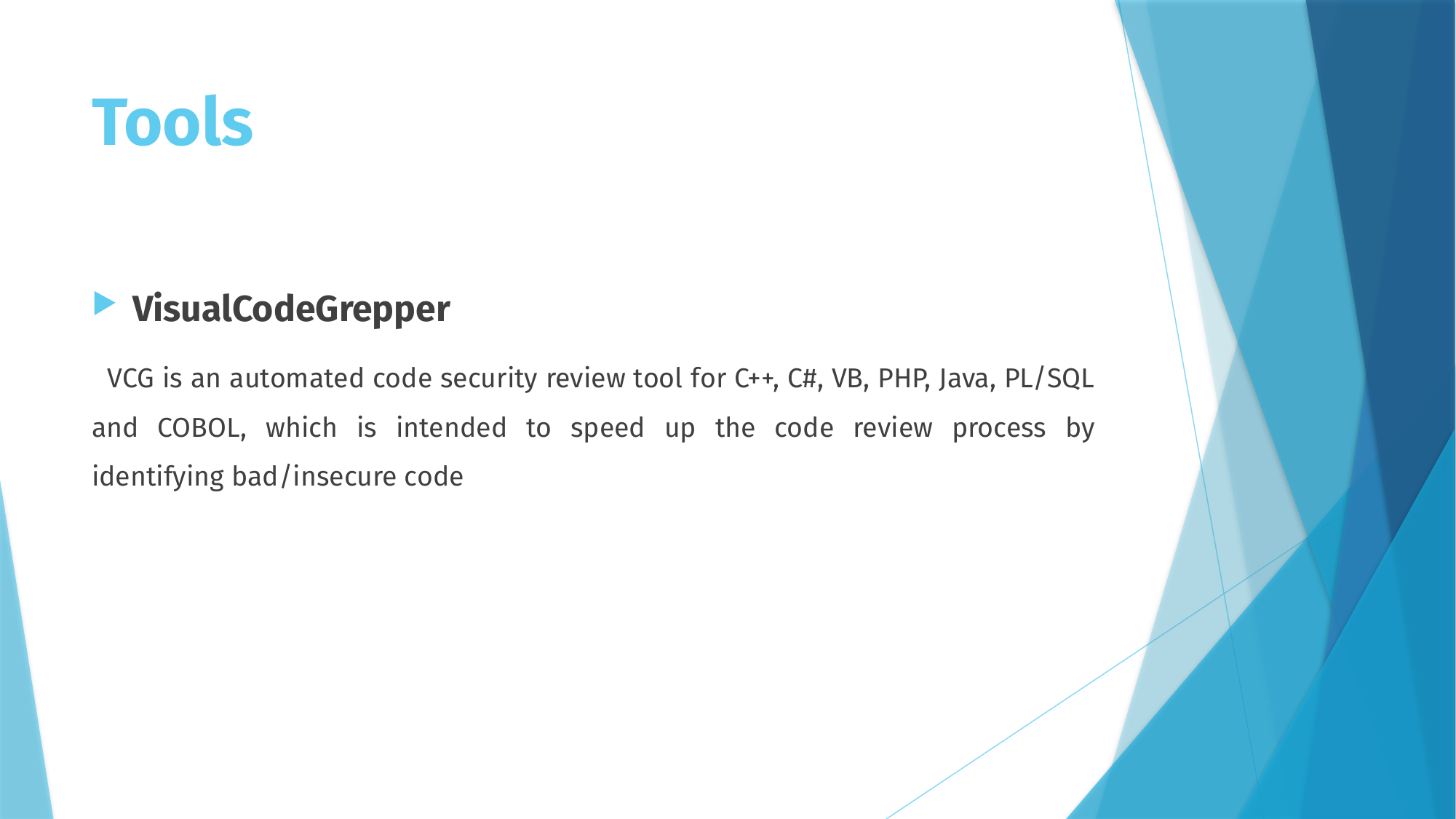

# Tools
VisualCodeGrepper
  VCG is an automated code security review tool for C++, C#, VB, PHP, Java, PL/SQL and COBOL, which is intended to speed up the code review process by identifying bad/insecure code